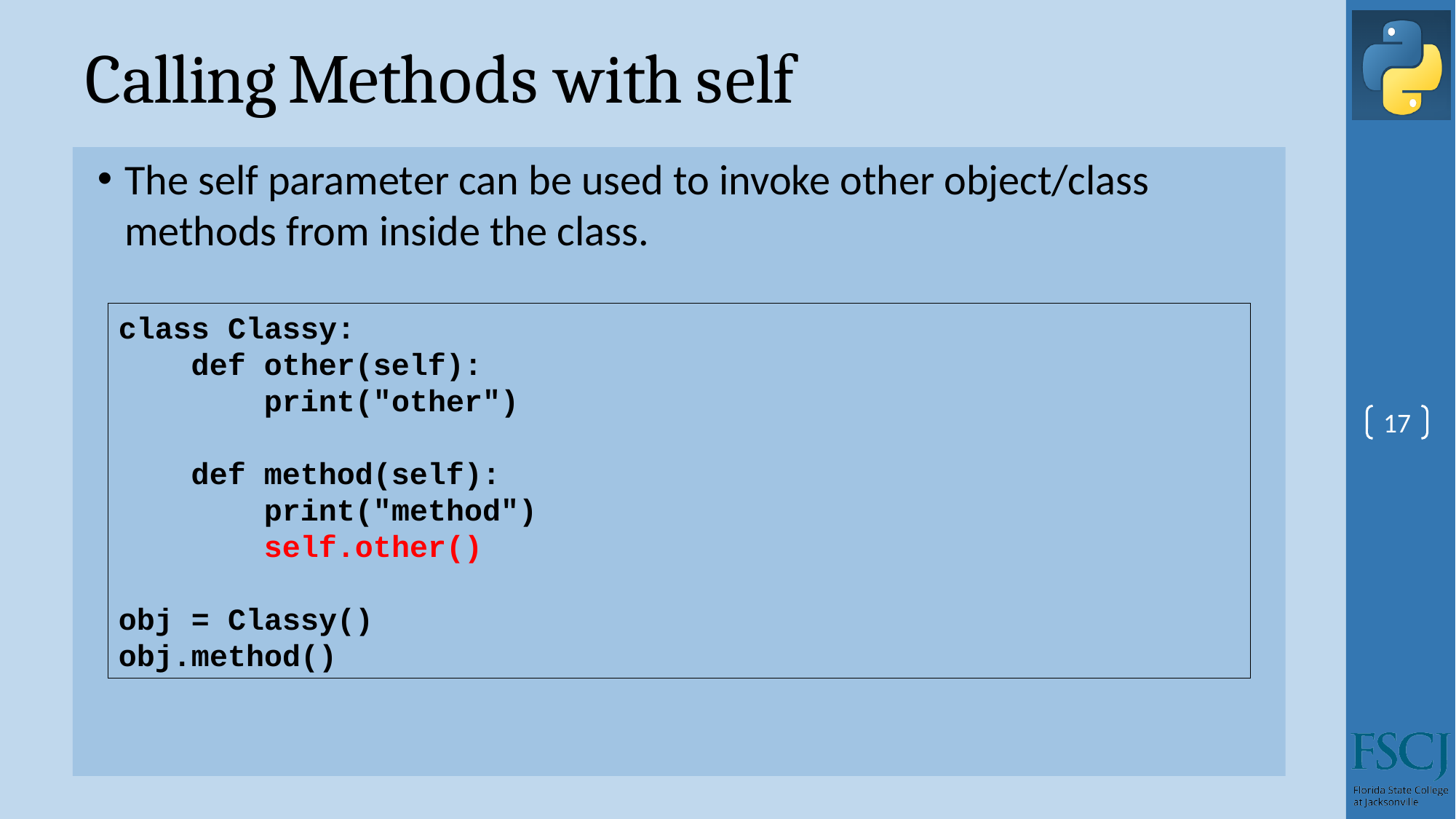

# Calling Methods with self
The self parameter can be used to invoke other object/class methods from inside the class.
class Classy:
    def other(self):
        print("other")

    def method(self):
        print("method")
        self.other()

obj = Classy()
obj.method()
17